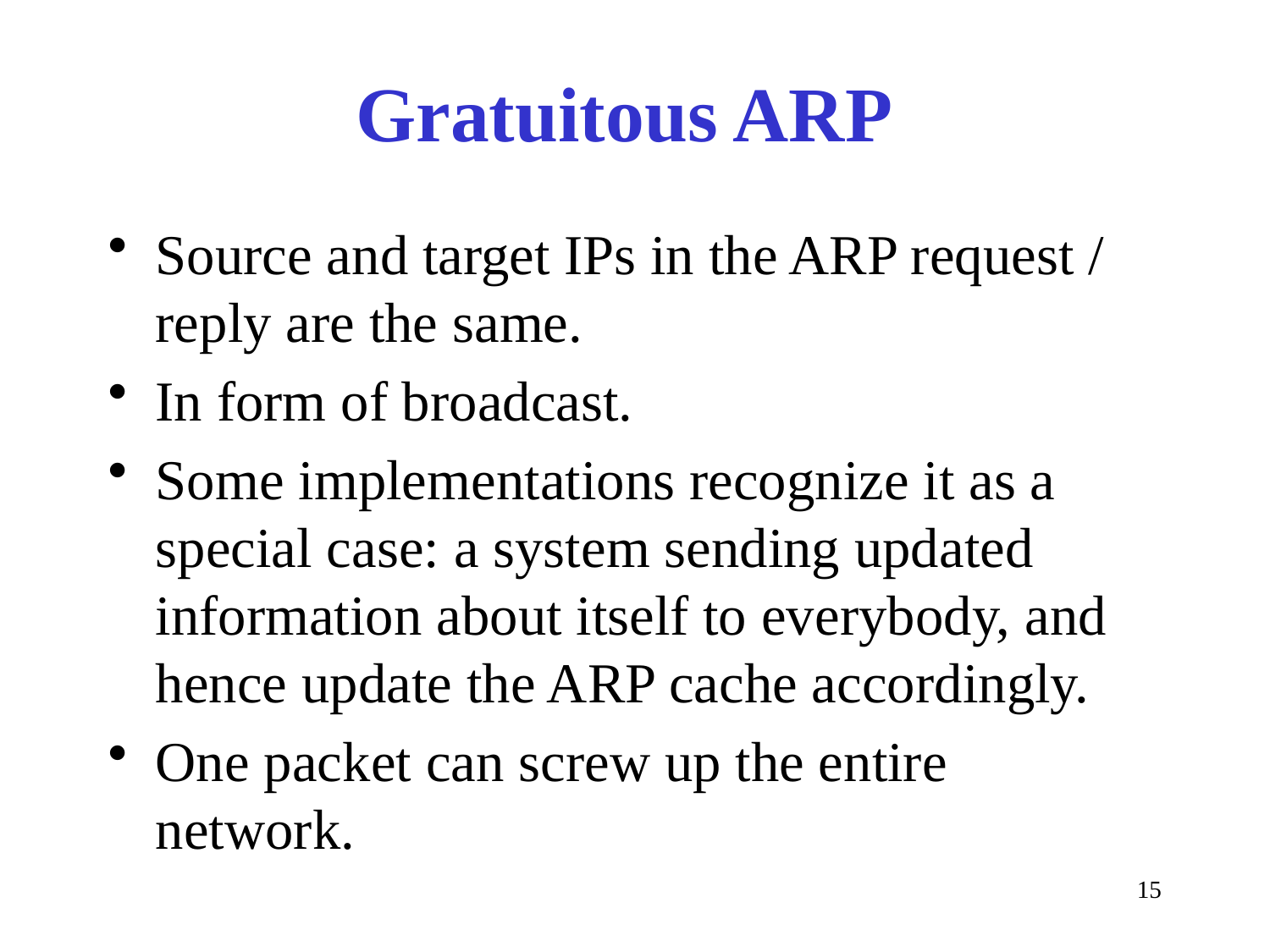

# Gratuitous ARP
Source and target IPs in the ARP request / reply are the same.
In form of broadcast.
Some implementations recognize it as a special case: a system sending updated information about itself to everybody, and hence update the ARP cache accordingly.
One packet can screw up the entire network.

15